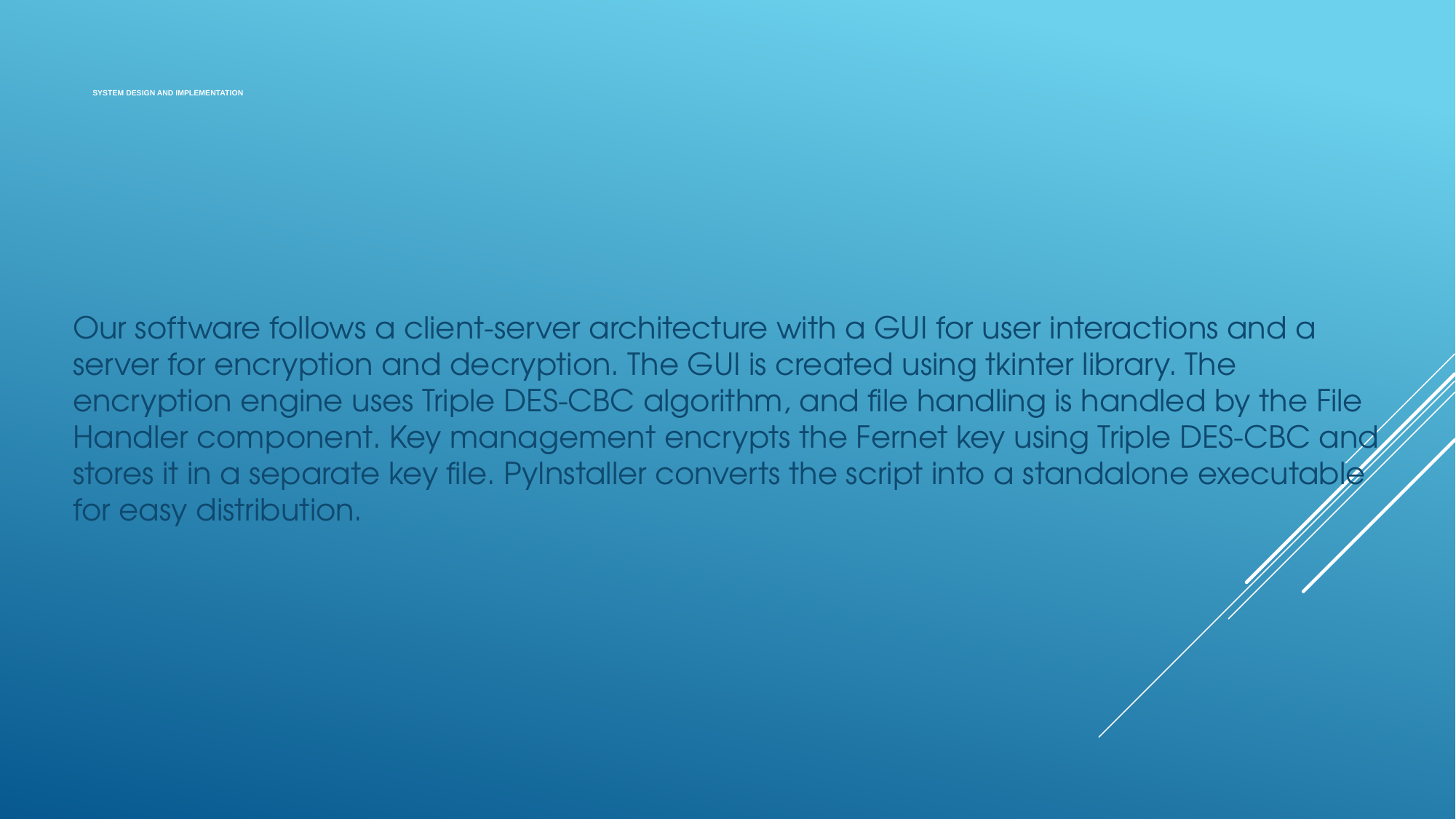

# SYSTEM DESIGN AND IMPLEMENTATION
Our software follows a client-server architecture with a GUI for user interactions and a server for encryption and decryption. The GUI is created using tkinter library. The encryption engine uses Triple DES-CBC algorithm, and file handling is handled by the File Handler component. Key management encrypts the Fernet key using Triple DES-CBC and stores it in a separate key file. PyInstaller converts the script into a standalone executable for easy distribution.